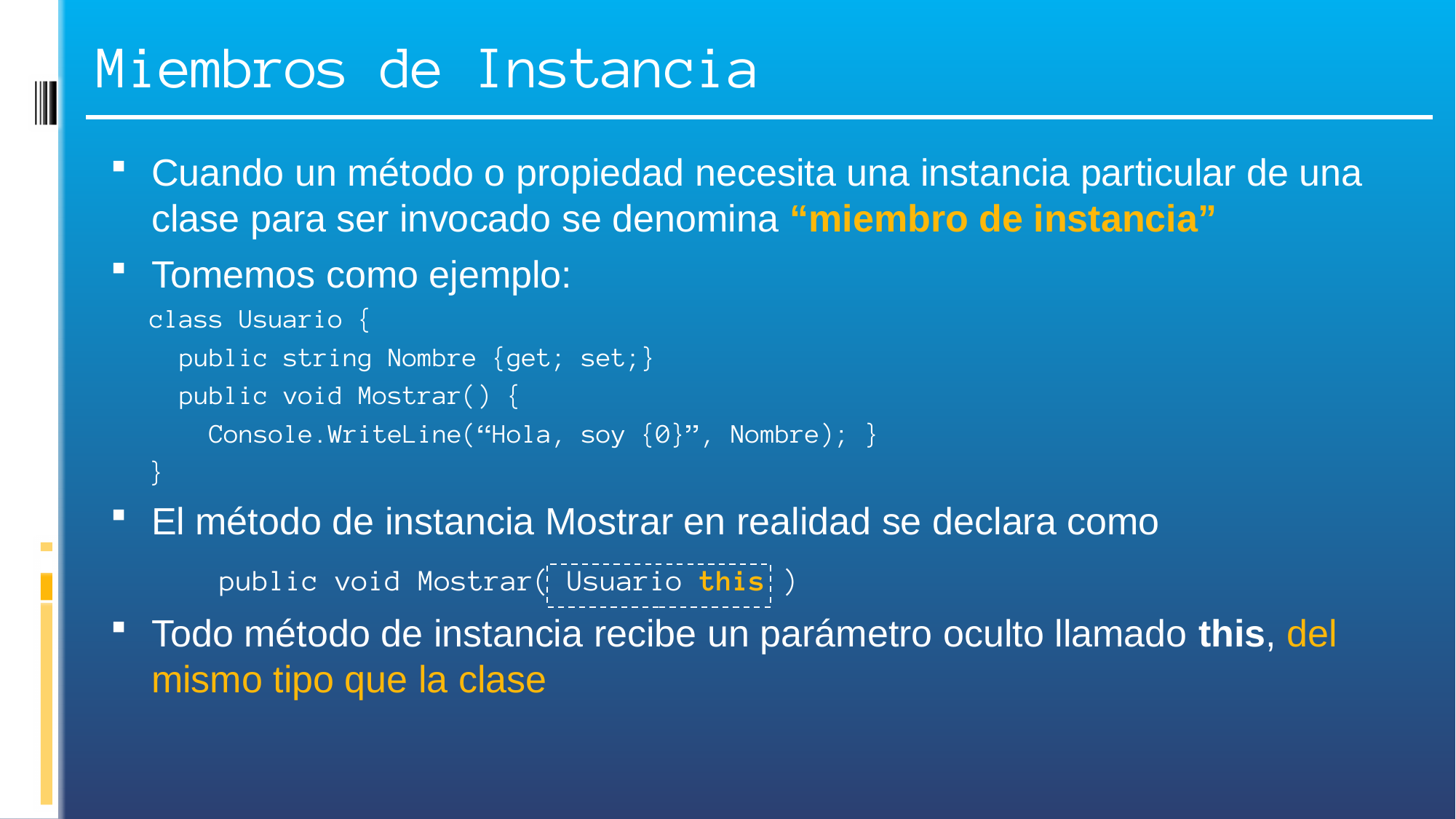

# Miembros de Instancia
Cuando un método o propiedad necesita una instancia particular de una clase para ser invocado se denomina “miembro de instancia”
Tomemos como ejemplo:
class Usuario {
  public string Nombre {get; set;}
  public void Mostrar() {
    Console.WriteLine(“Hola, soy {0}”, Nombre); }
}
El método de instancia Mostrar en realidad se declara como
	public void Mostrar( Usuario this )
Todo método de instancia recibe un parámetro oculto llamado this, del mismo tipo que la clase